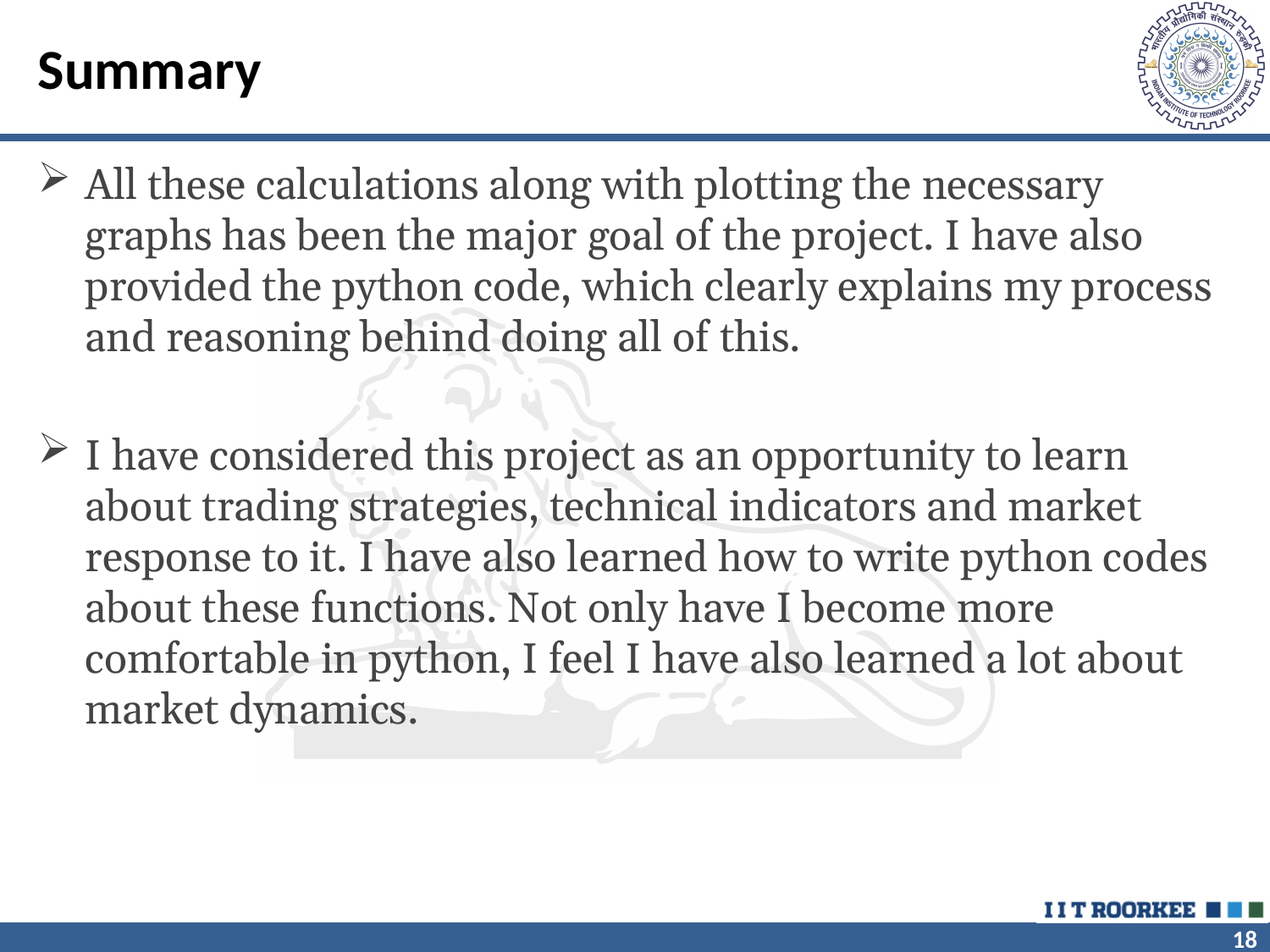

# Summary
All these calculations along with plotting the necessary graphs has been the major goal of the project. I have also provided the python code, which clearly explains my process and reasoning behind doing all of this.

I have considered this project as an opportunity to learn about trading strategies, technical indicators and market response to it. I have also learned how to write python codes about these functions. Not only have I become more comfortable in python, I feel I have also learned a lot about market dynamics.